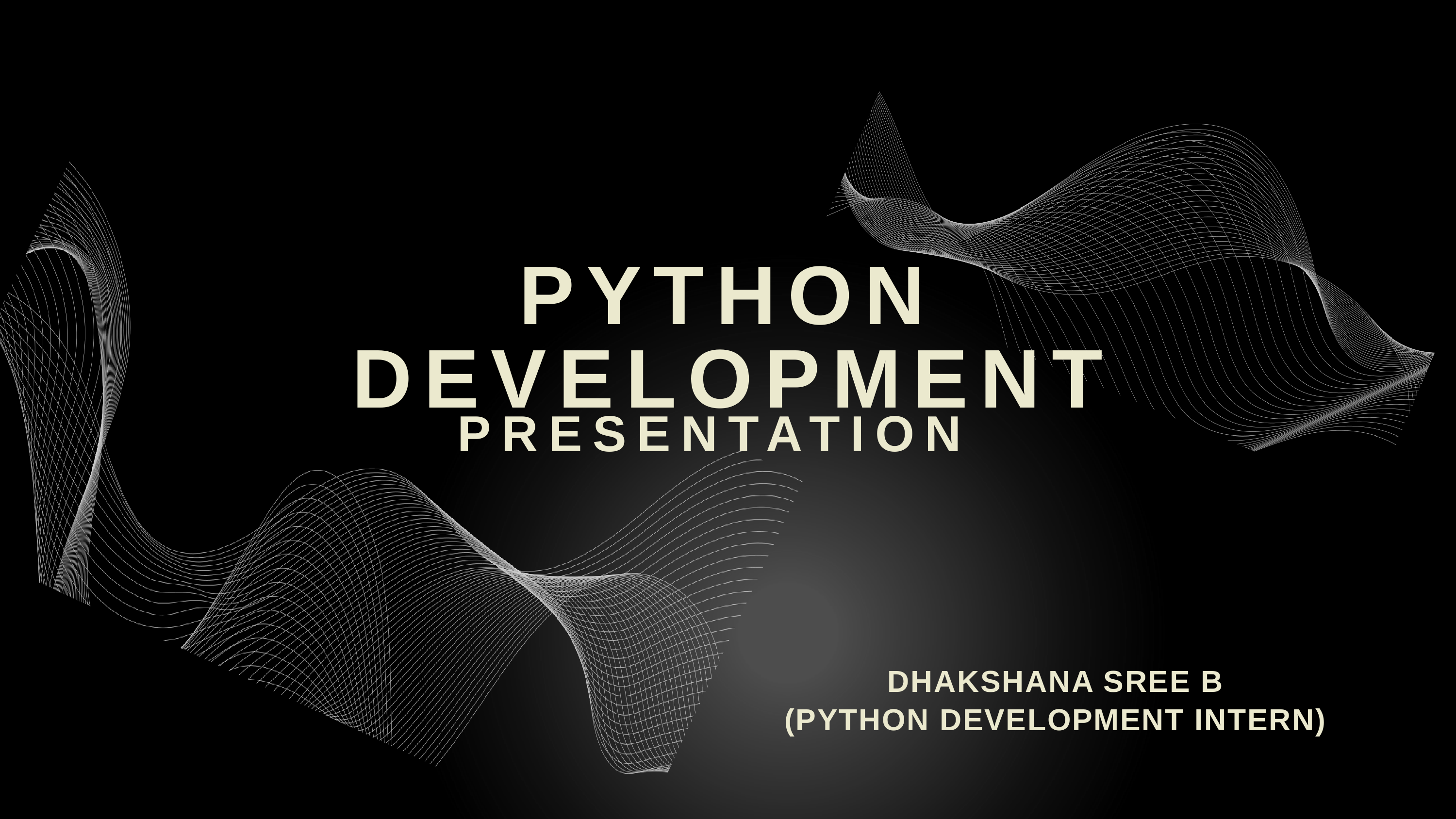

PYTHON DEVELOPMENT

PRESENTATION
DHAKSHANA SREE B
(PYTHON DEVELOPMENT INTERN)